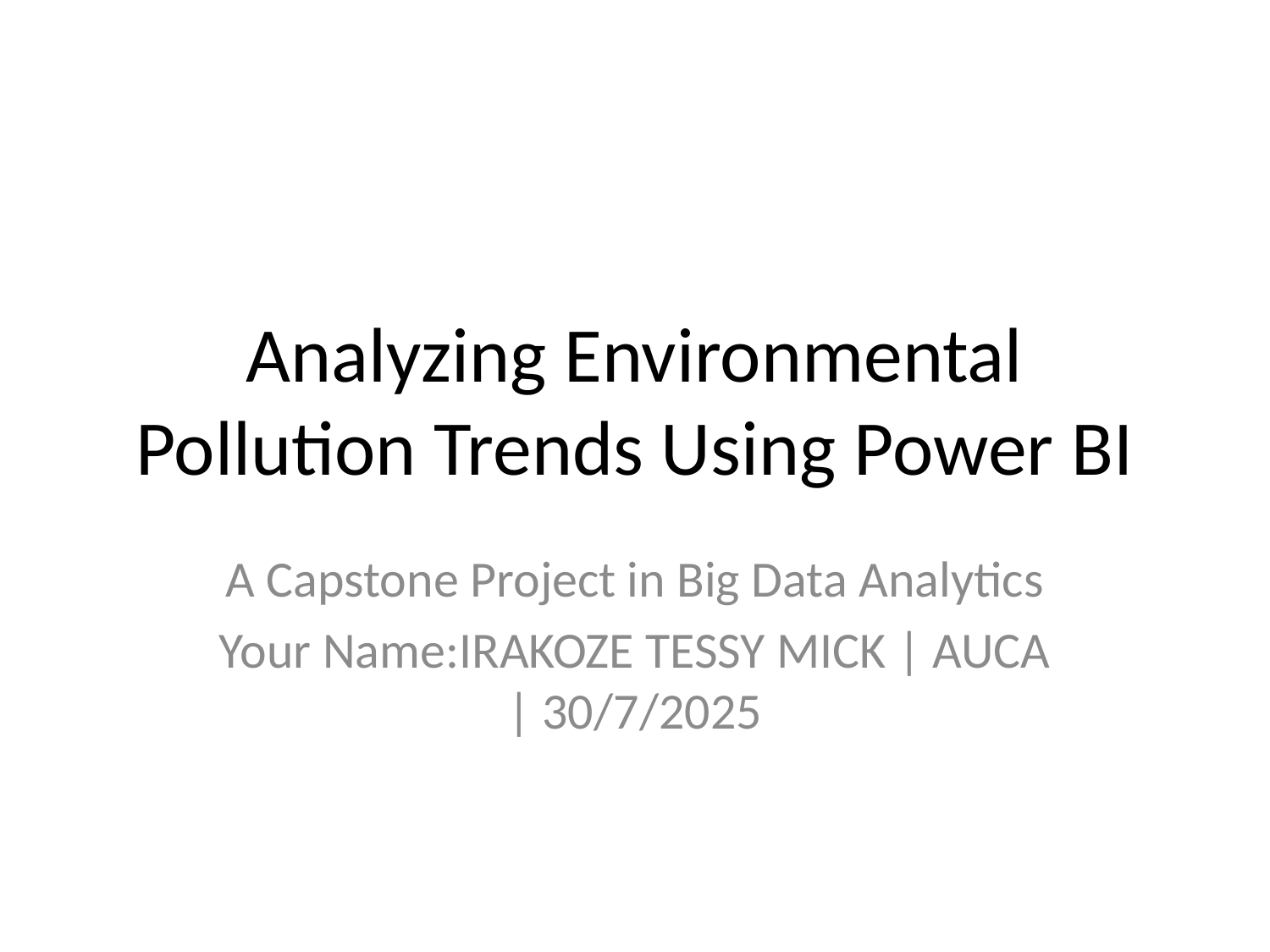

# Analyzing Environmental Pollution Trends Using Power BI
A Capstone Project in Big Data Analytics
Your Name:IRAKOZE TESSY MICK | AUCA | 30/7/2025